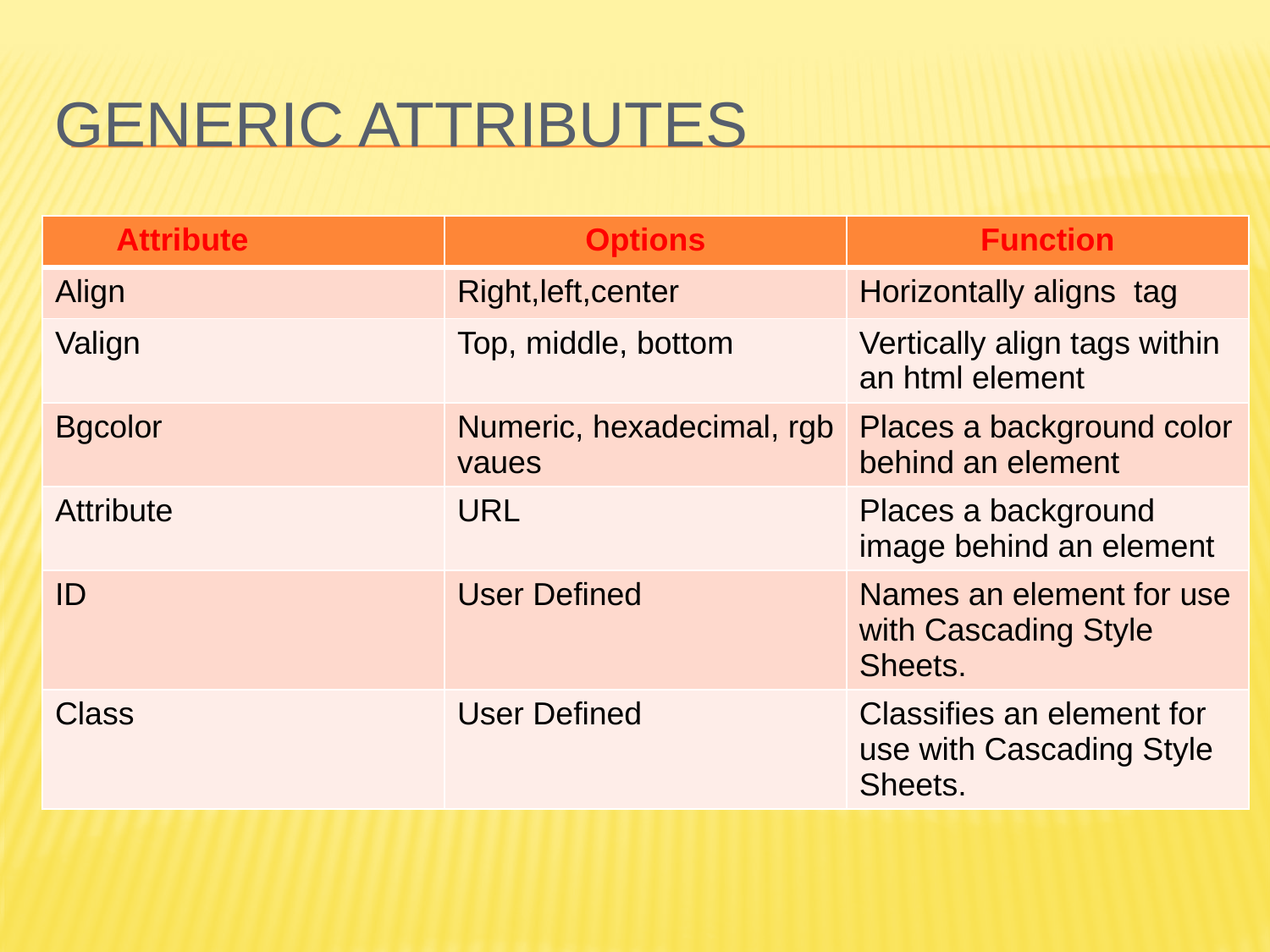

# Generic Attributes
| Attribute | Options | Function |
| --- | --- | --- |
| Align | Right,left,center | Horizontally aligns tag |
| Valign | Top, middle, bottom | Vertically align tags within an html element |
| Bgcolor | Numeric, hexadecimal, rgb vaues | Places a background color behind an element |
| Attribute | URL | Places a background image behind an element |
| ID | User Defined | Names an element for use with Cascading Style Sheets. |
| Class | User Defined | Classifies an element for use with Cascading Style Sheets. |